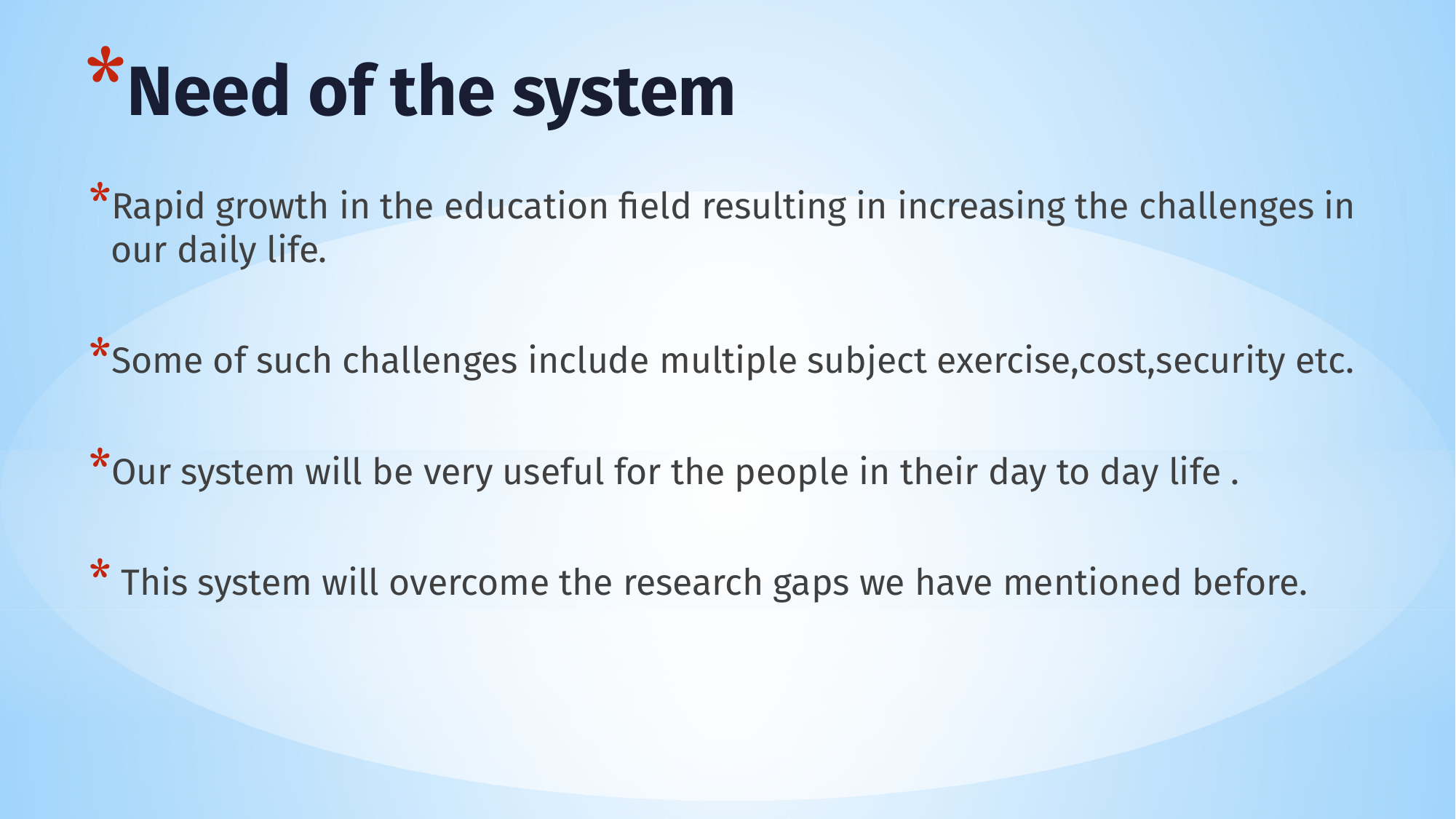

# Need of the system
Rapid growth in the education field resulting in increasing the challenges in our daily life.

Some of such challenges include multiple subject exercise,cost,security etc.

Our system will be very useful for the people in their day to day life .

 This system will overcome the research gaps we have mentioned before.